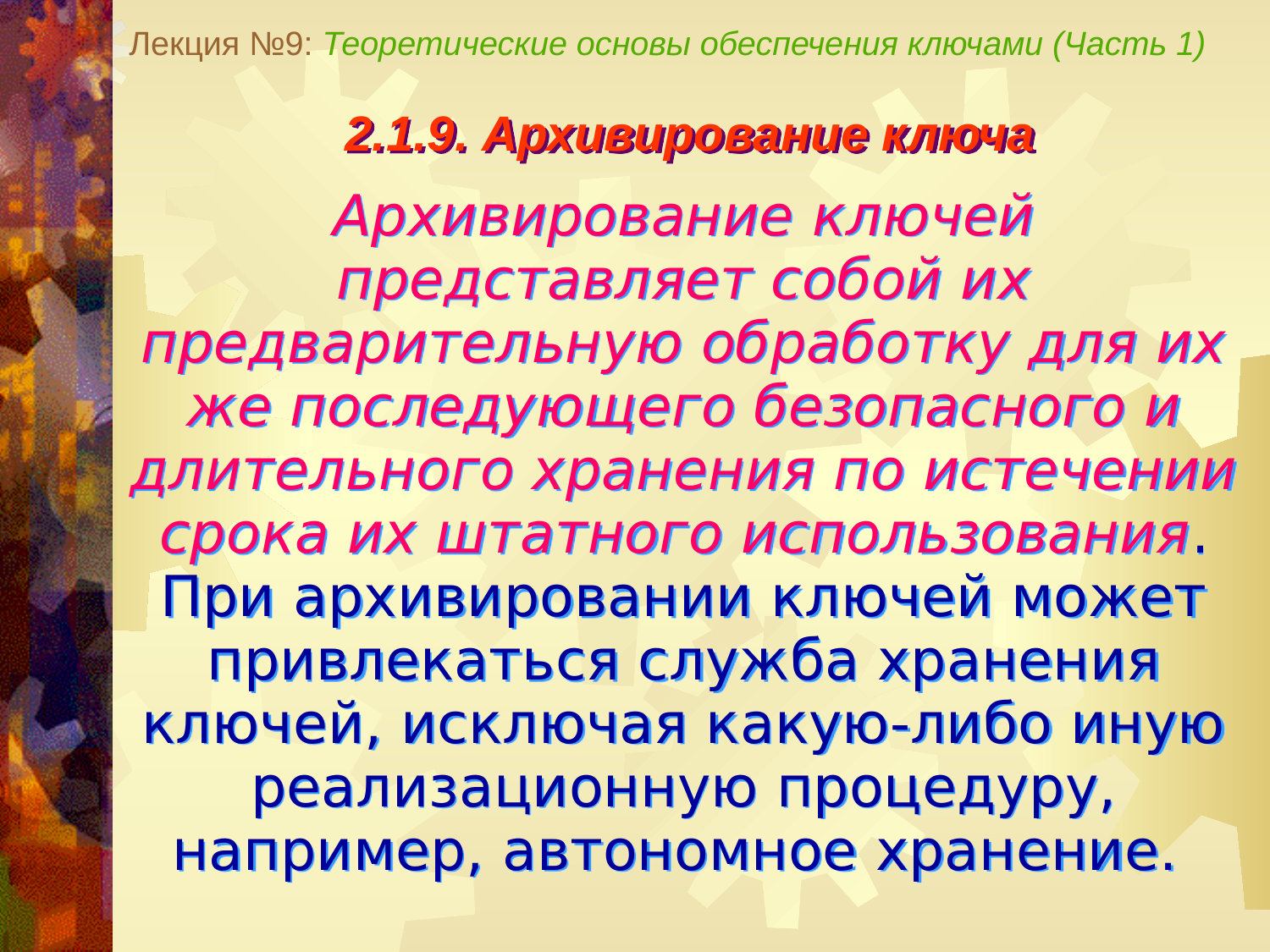

Лекция №9: Теоретические основы обеспечения ключами (Часть 1)
2.1.9. Архивирование ключа
Архивирование ключей представляет собой их предварительную обработку для их же последующего безопасного и длительного хранения по истечении срока их штатного использования. При архивировании ключей может привлекаться служба хранения ключей, исключая какую-либо иную реализационную процедуру, например, автономное хранение.